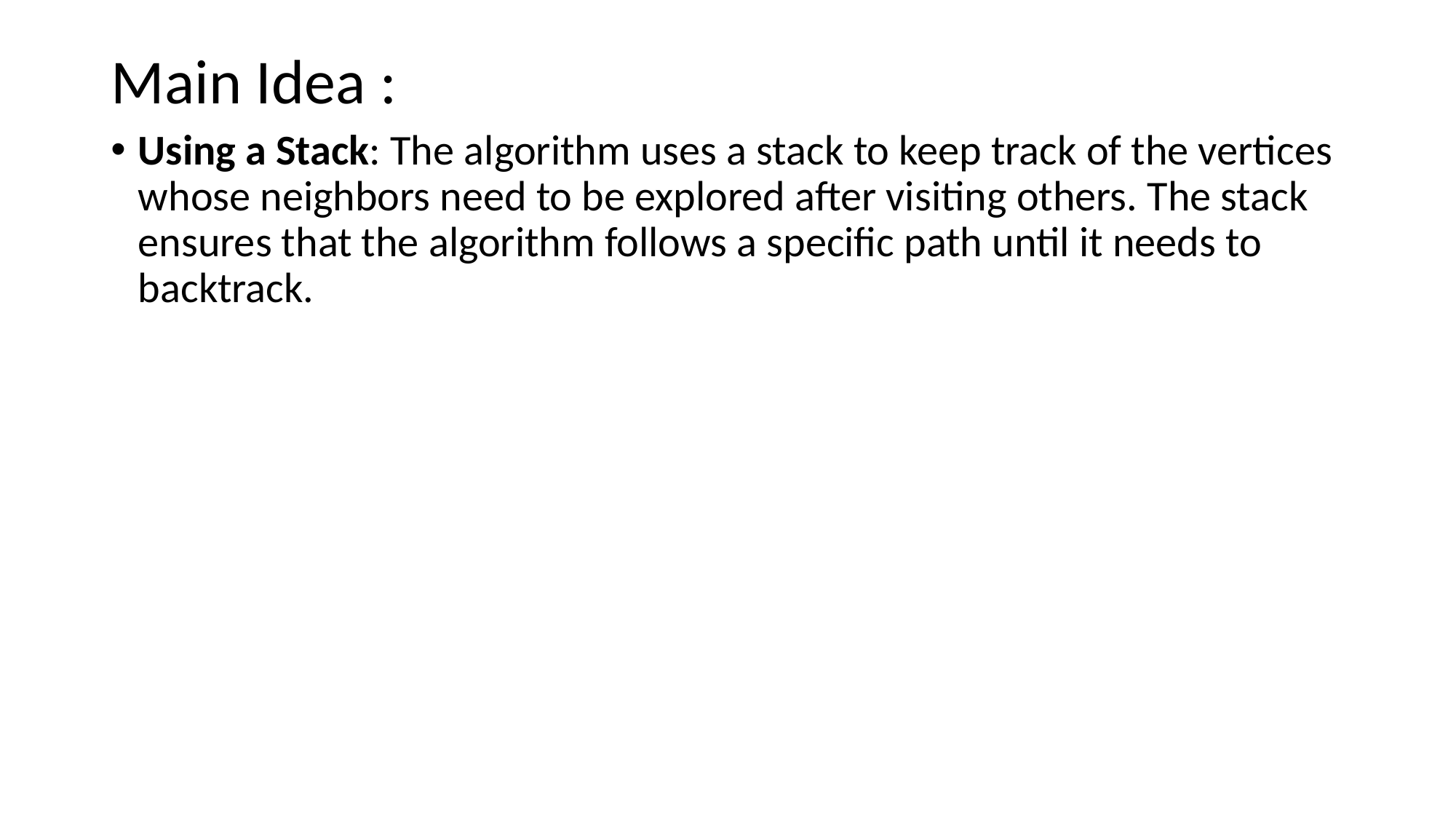

# Main Idea :
Using a Stack: The algorithm uses a stack to keep track of the vertices whose neighbors need to be explored after visiting others. The stack ensures that the algorithm follows a specific path until it needs to backtrack.